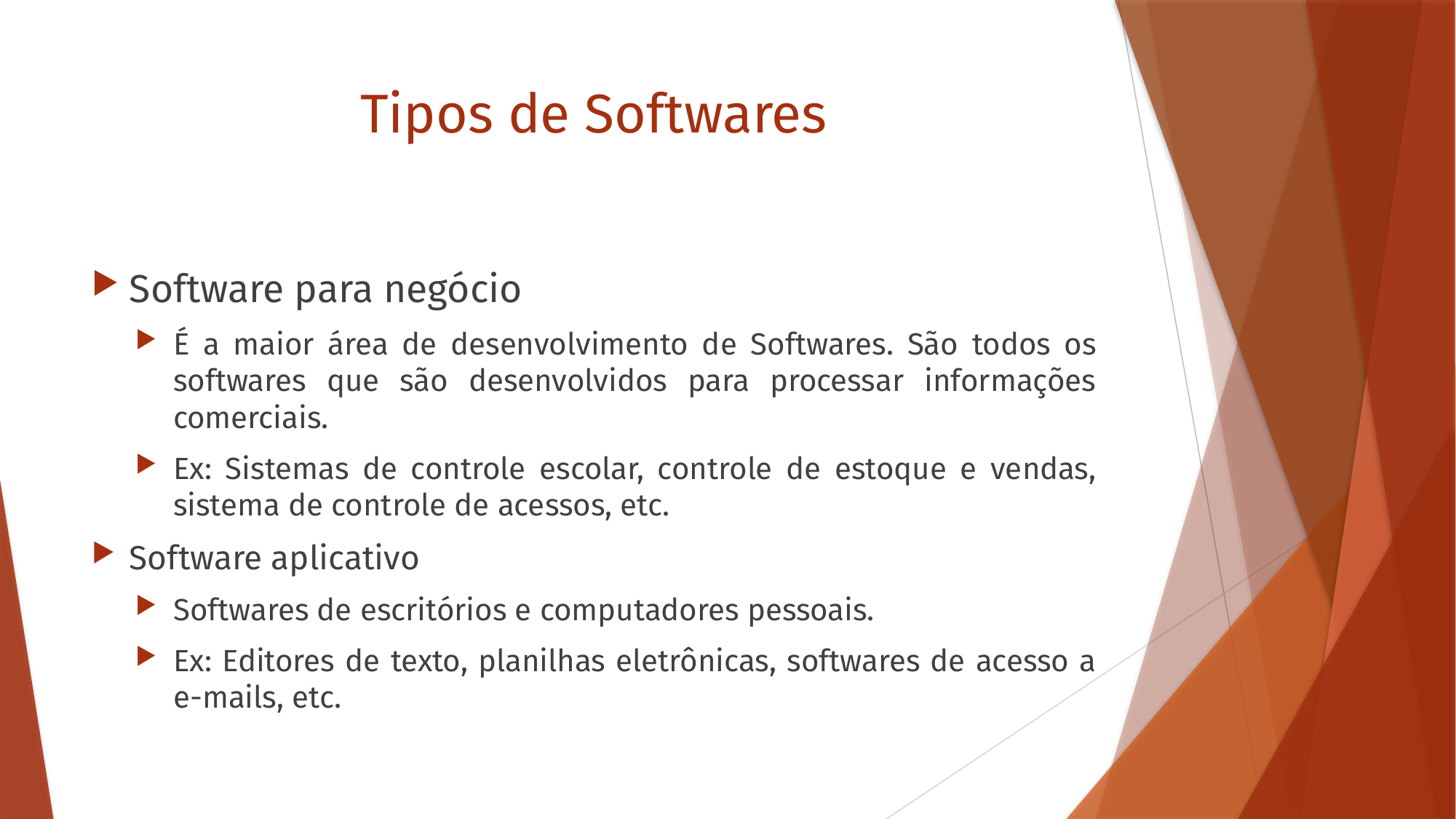

# Tipos de Softwares
Software para negócio
É a maior área de desenvolvimento de Softwares. São todos os softwares que são desenvolvidos para processar informações comerciais.
Ex: Sistemas de controle escolar, controle de estoque e vendas, sistema de controle de acessos, etc.
Software aplicativo
Softwares de escritórios e computadores pessoais.
Ex: Editores de texto, planilhas eletrônicas, softwares de acesso a e-mails, etc.